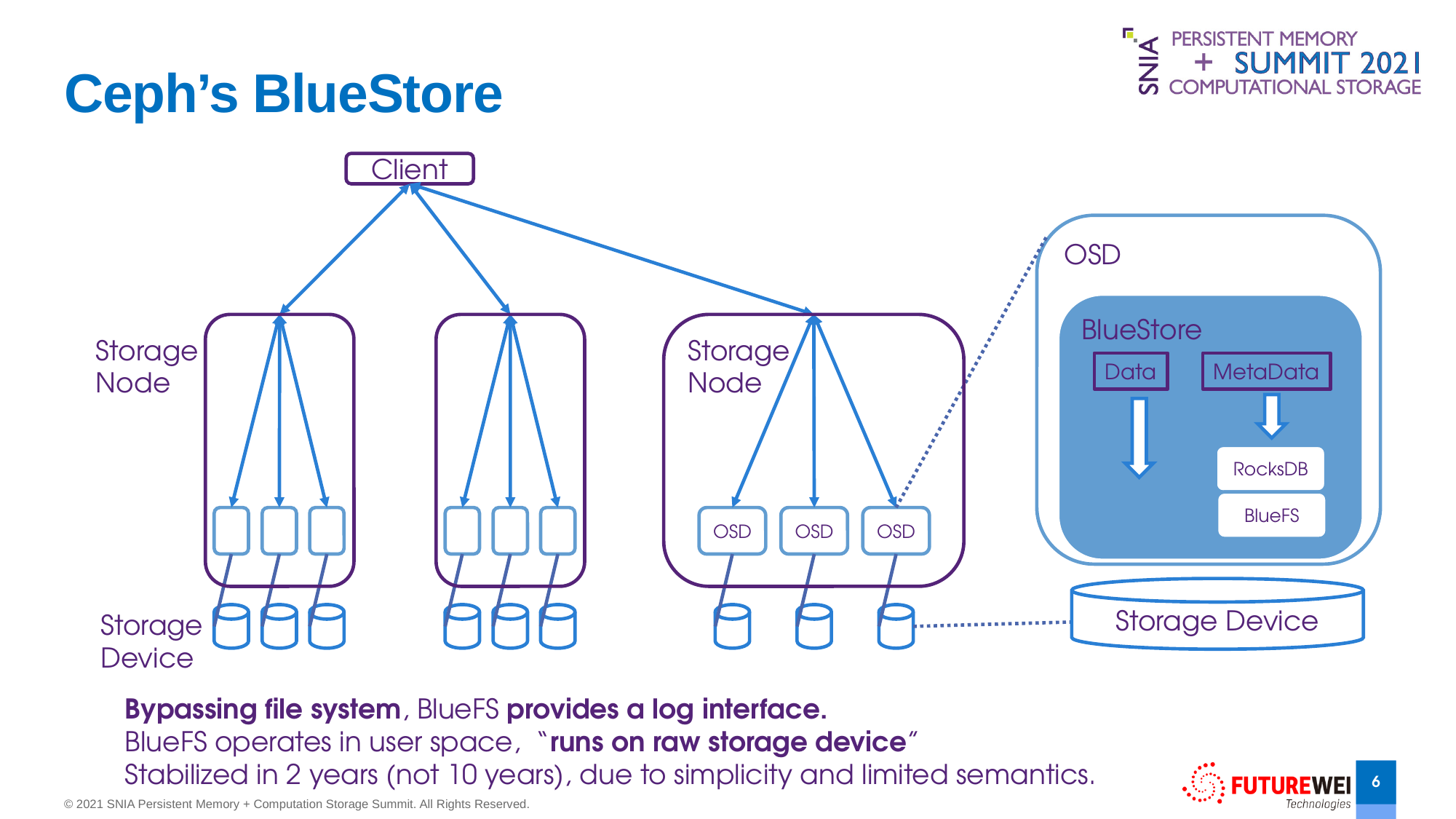

# Ceph’s BlueStore
Client
OSD
BlueStore

Storage
Node
Storage
Node
Data
MetaData

RocksDB
BlueFS

OSD
OSD
OSD
Storage Device
Storage
Device

Bypassing file system, BlueFS provides a log interface.
BlueFS operates in user space,  “runs on raw storage device”
Stabilized in 2 years (not 10 years), due to simplicity and limited semantics.
© 2021 SNIA Persistent Memory + Computation Storage Summit. All Rights Reserved.